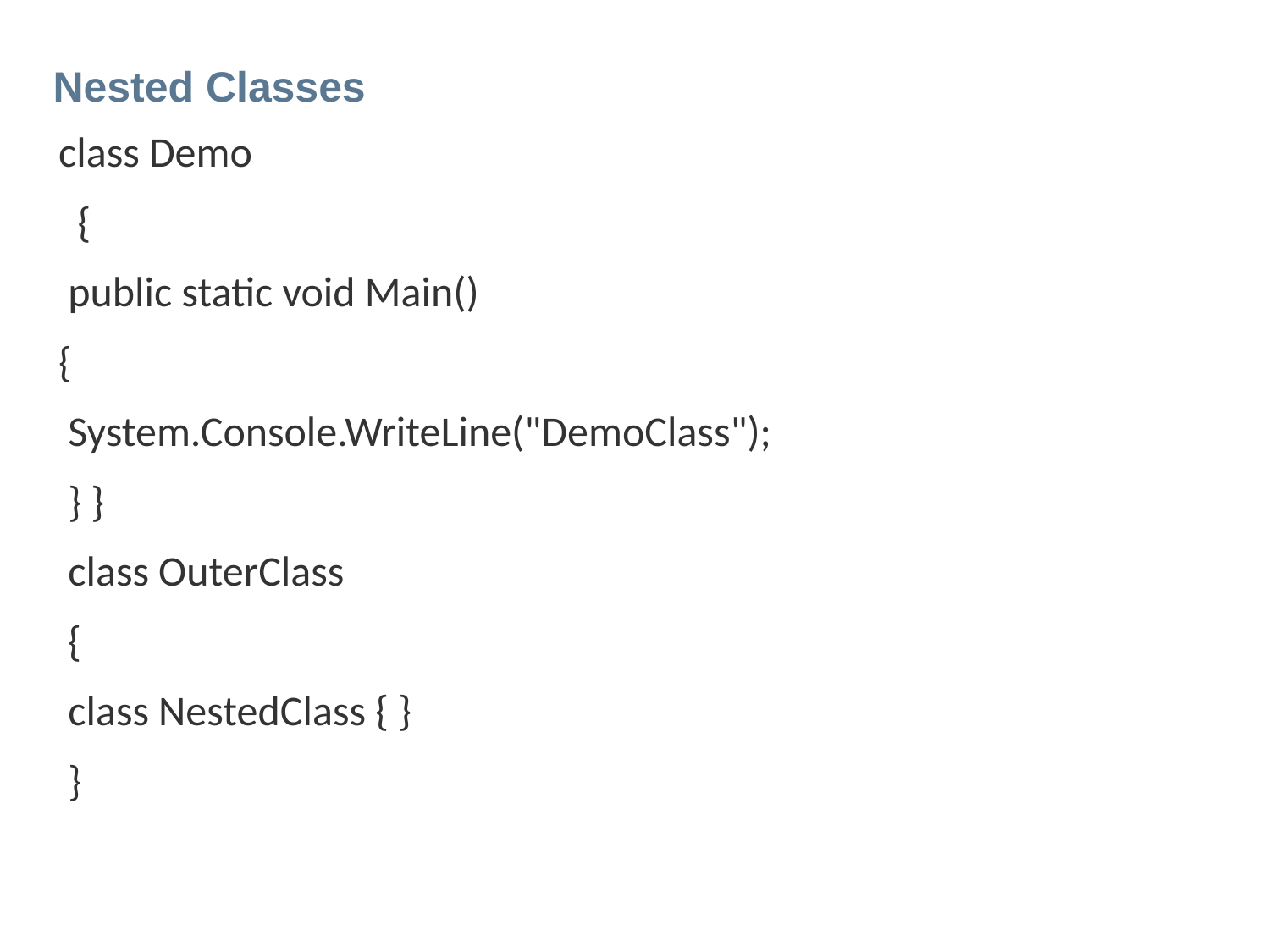

# Nested Classes
class Demo
  {
 public static void Main()
{
 System.Console.WriteLine("DemoClass");
 } }
 class OuterClass
 {
 class NestedClass { }
 }